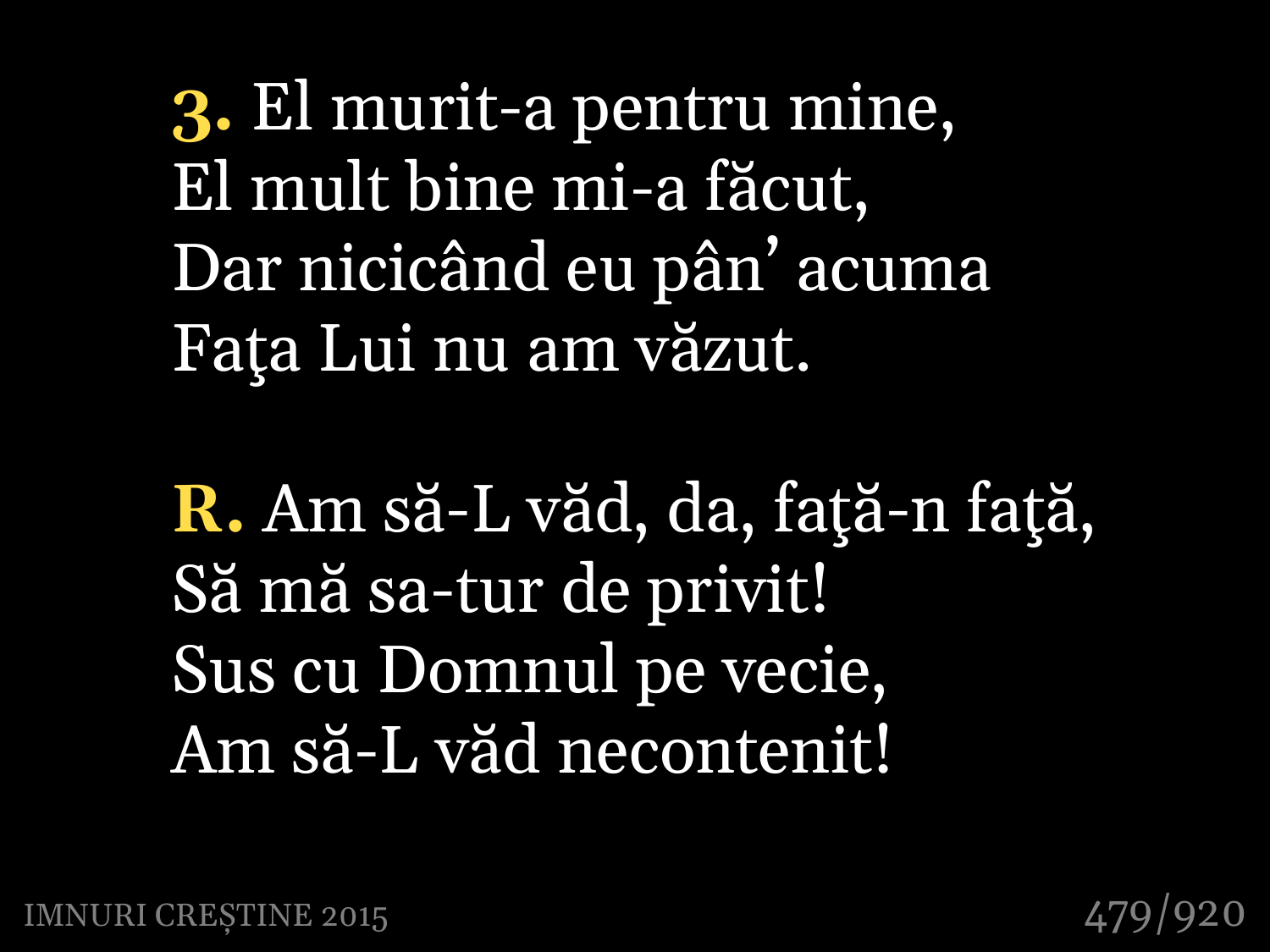

3. El murit-a pentru mine,
El mult bine mi-a făcut,
Dar nicicând eu pân’ acuma
Faţa Lui nu am văzut.

R. Am să-L văd, da, faţă-n faţă,
Să mă sa-tur de privit!
Sus cu Domnul pe vecie,
Am să-L văd necontenit!
479/920
IMNURI CREȘTINE 2015